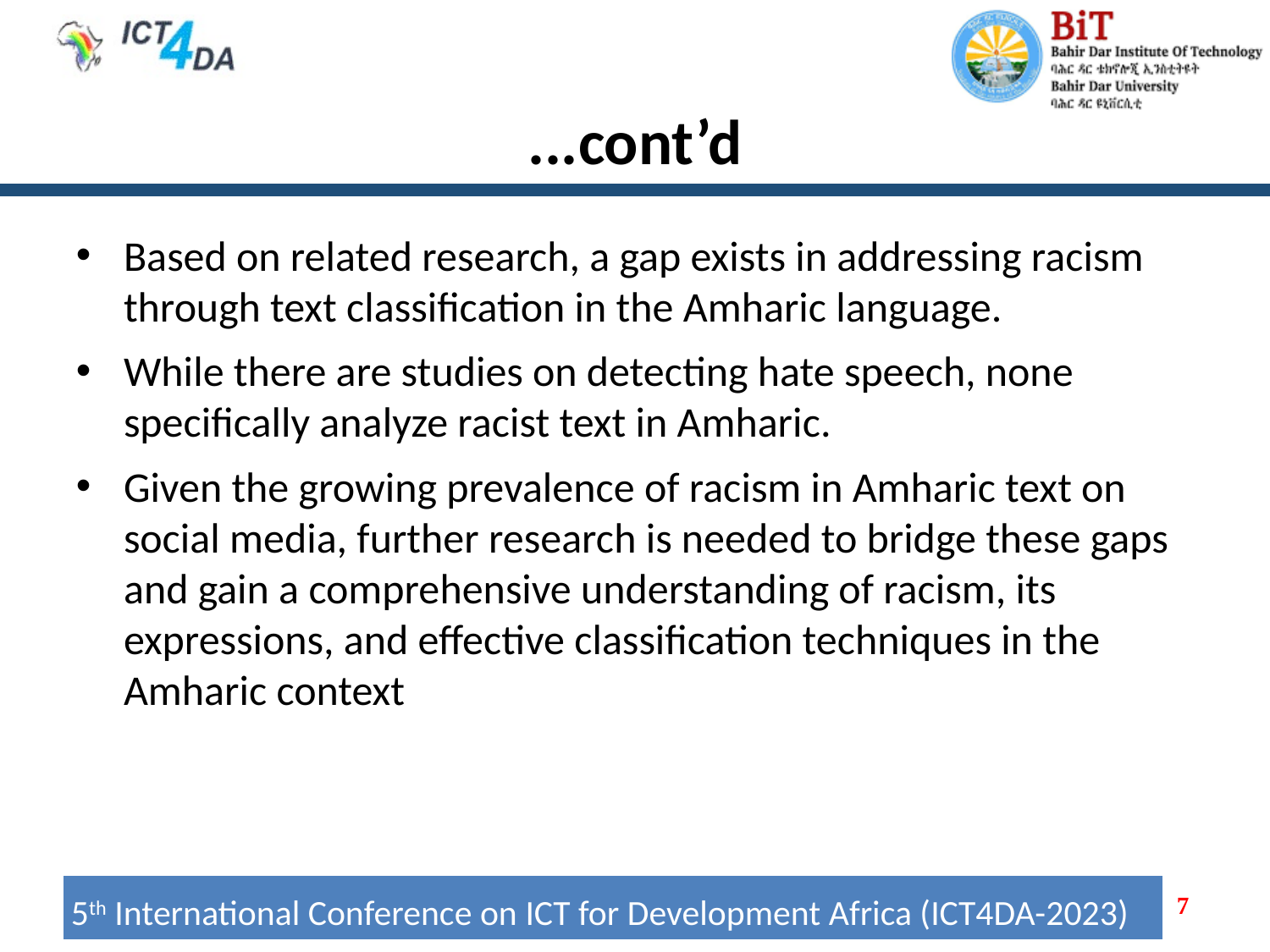

# ...cont’d
Based on related research, a gap exists in addressing racism through text classification in the Amharic language.
While there are studies on detecting hate speech, none specifically analyze racist text in Amharic.
Given the growing prevalence of racism in Amharic text on social media, further research is needed to bridge these gaps and gain a comprehensive understanding of racism, its expressions, and effective classification techniques in the Amharic context
7